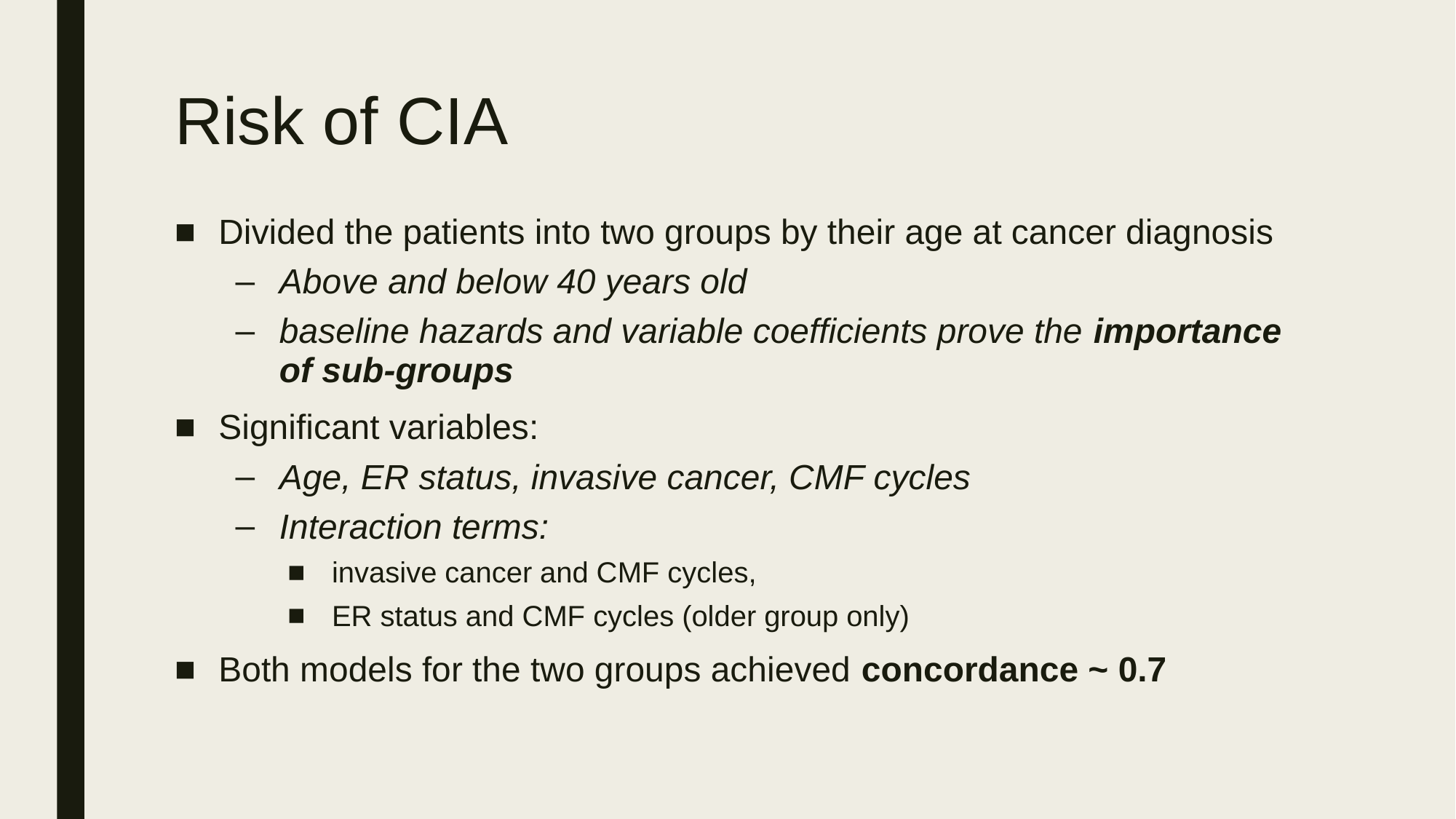

# Risk of CIA
Divided the patients into two groups by their age at cancer diagnosis
Above and below 40 years old
baseline hazards and variable coefficients prove the importance of sub-groups
Significant variables:
Age, ER status, invasive cancer, CMF cycles
Interaction terms:
invasive cancer and CMF cycles,
ER status and CMF cycles (older group only)
Both models for the two groups achieved concordance ~ 0.7